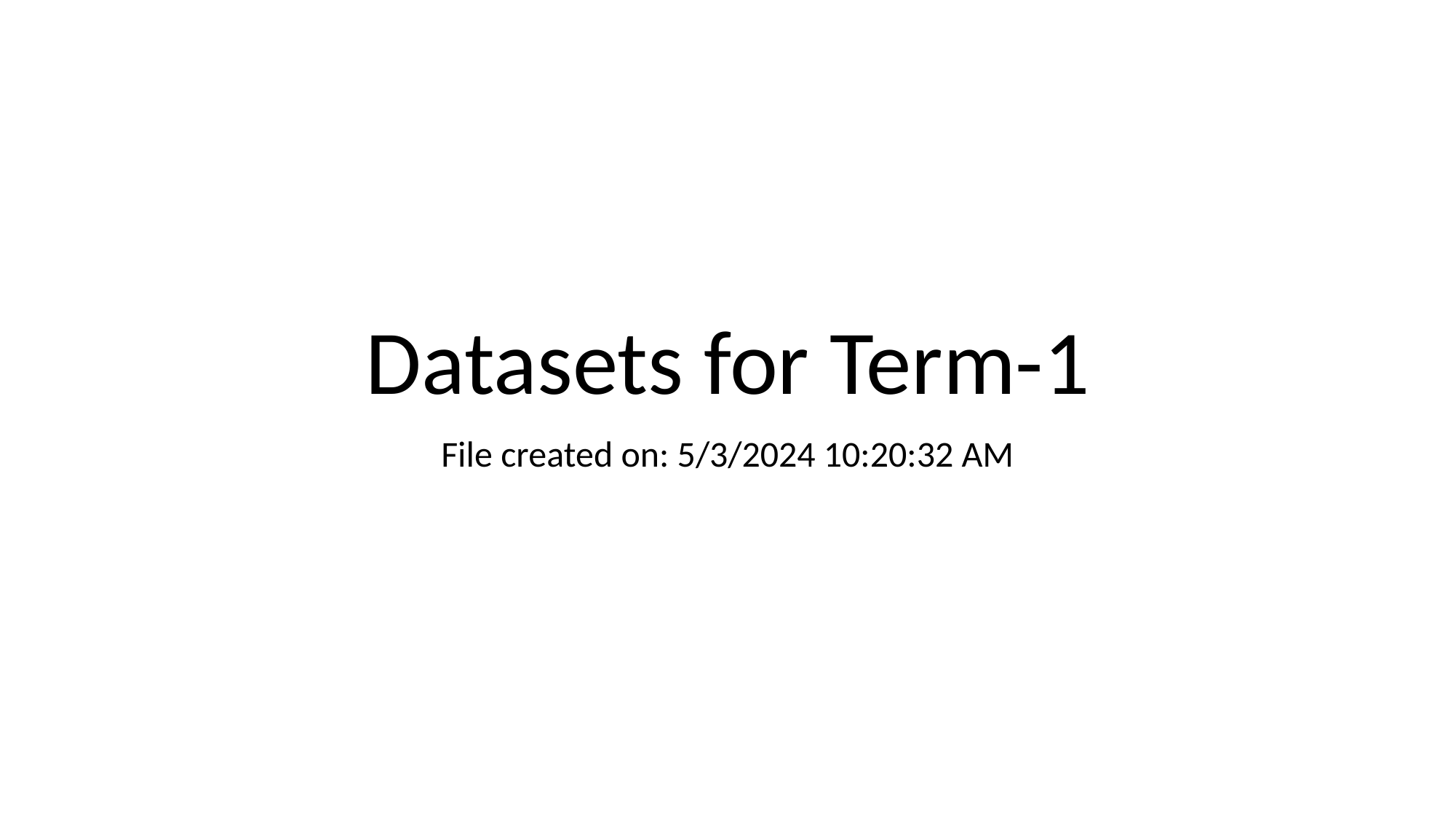

# Datasets for Term-1
File created on: 5/3/2024 10:20:32 AM